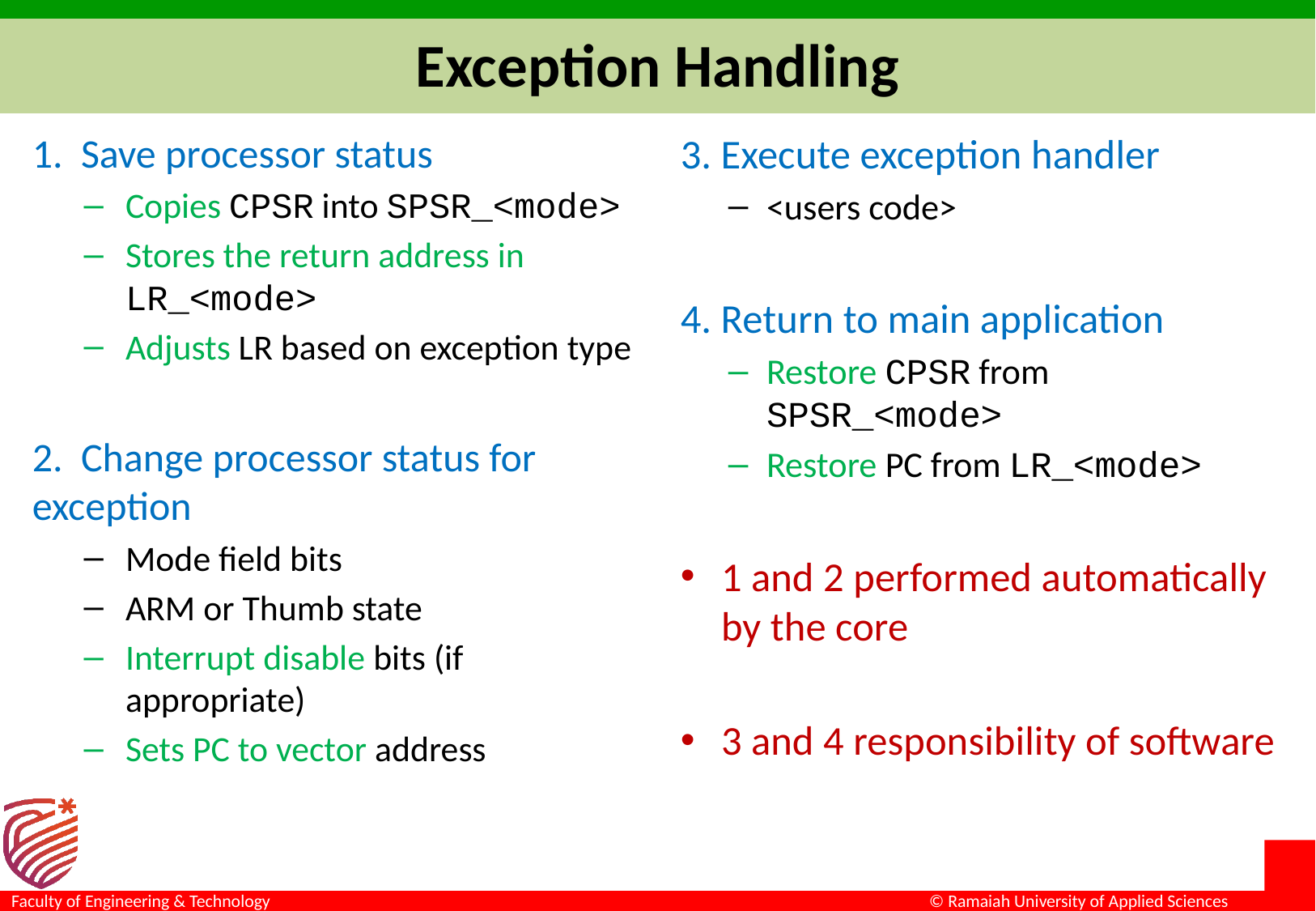

# Exception Handling
1.  Save processor status
Copies CPSR into SPSR_<mode>
Stores the return address in LR_<mode>
Adjusts LR based on exception type

2.  Change processor status for exception
Mode field bits
ARM or Thumb state
Interrupt disable bits (if appropriate)
Sets PC to vector address

3. Execute exception handler
<users code>

4. Return to main application
Restore CPSR from SPSR_<mode>
Restore PC from LR_<mode>

1 and 2 performed automatically by the core

3 and 4 responsibility of software